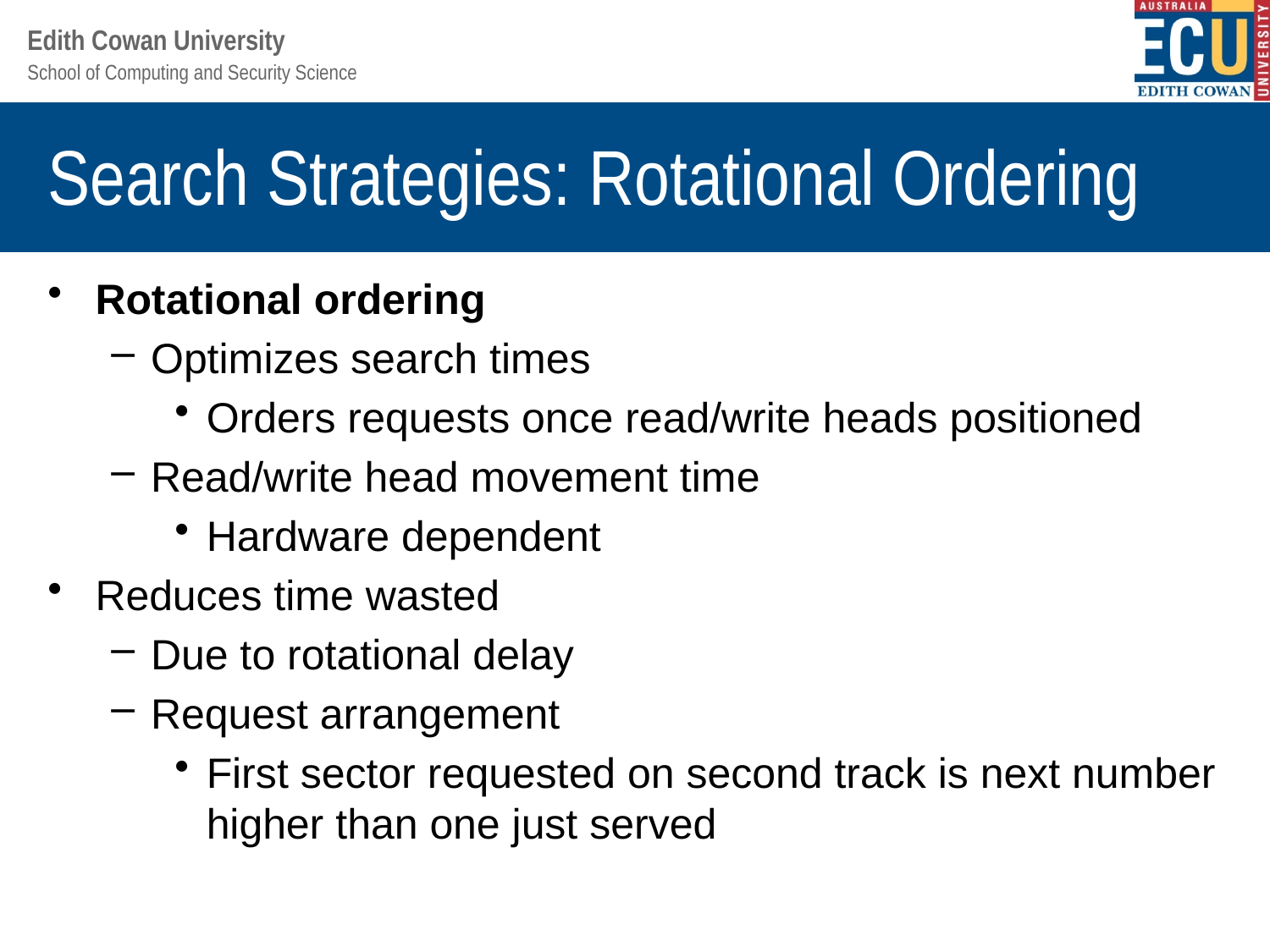

# Search Strategies: Rotational Ordering
Rotational ordering
Optimizes search times
Orders requests once read/write heads positioned
Read/write head movement time
Hardware dependent
Reduces time wasted
Due to rotational delay
Request arrangement
First sector requested on second track is next number higher than one just served